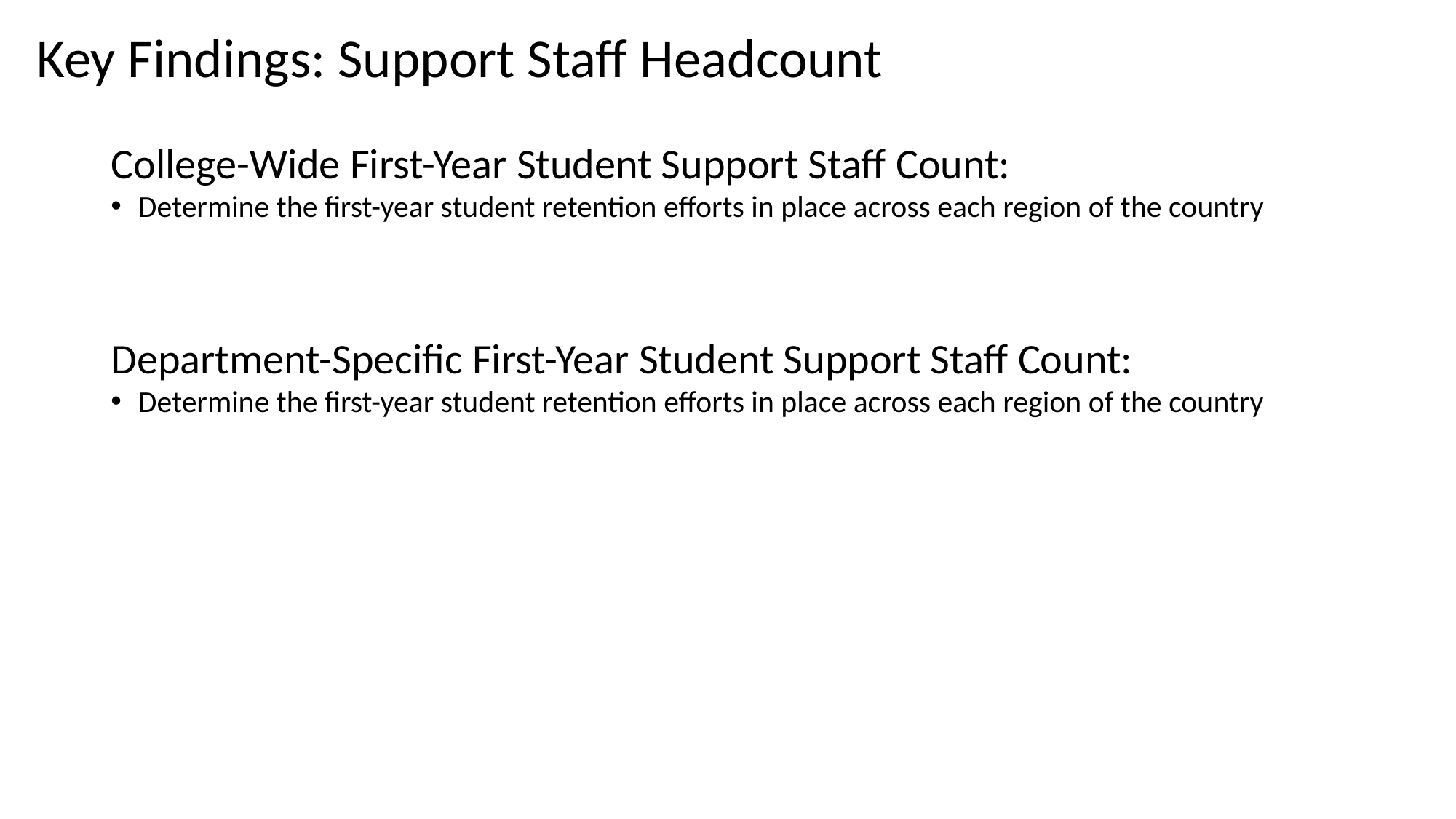

# Key Findings: Support Staff Headcount
College-Wide First-Year Student Support Staff Count:
Determine the first-year student retention efforts in place across each region of the country
Department-Specific First-Year Student Support Staff Count:
Determine the first-year student retention efforts in place across each region of the country